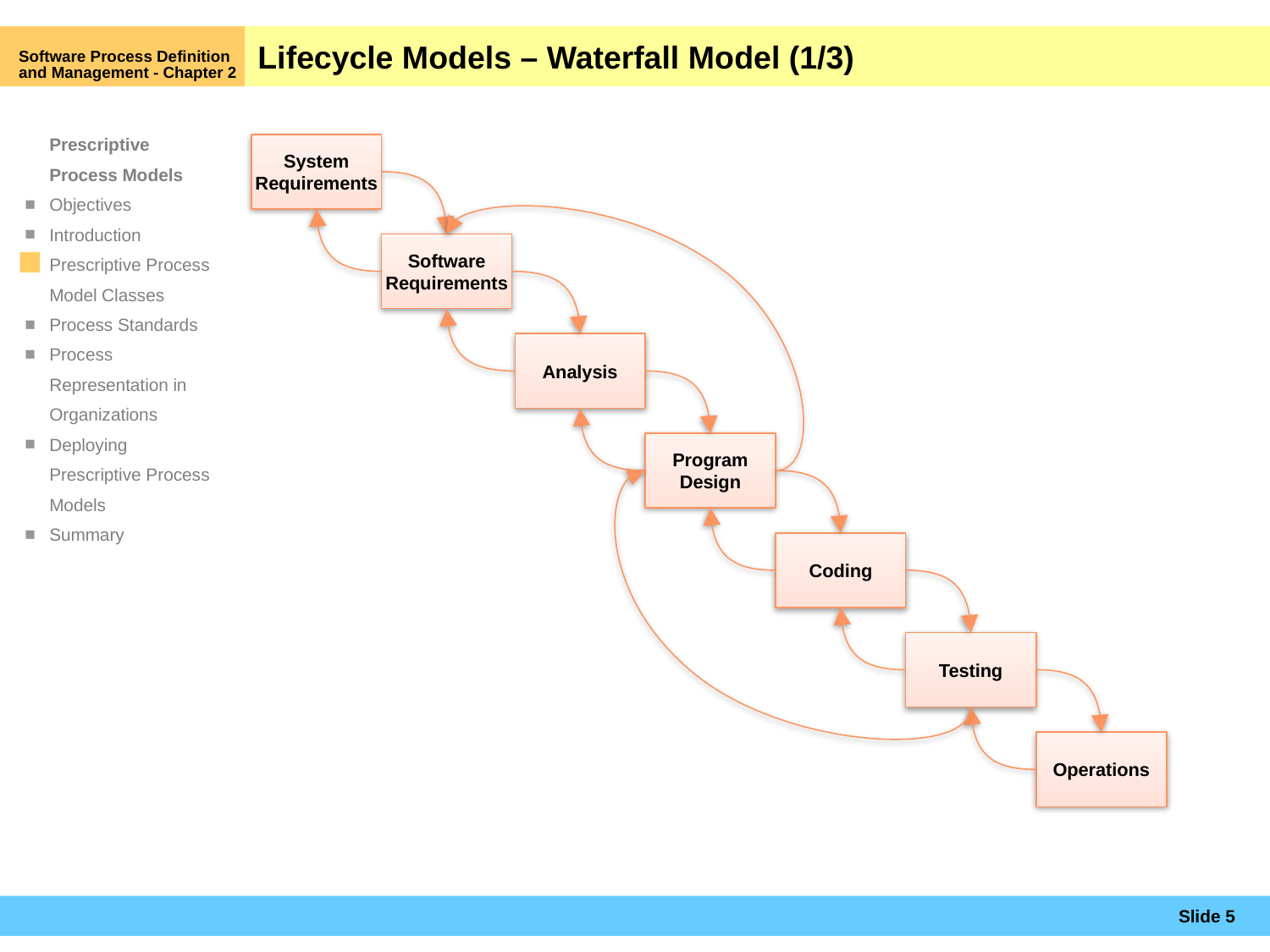

Software Process Definition and Management - Chapter 2
# Lifecycle Models – Waterfall Model (1/3)
System Requirements
Software Requirements

Analysis
Program Design
Coding
Testing
Operations
Slide 5